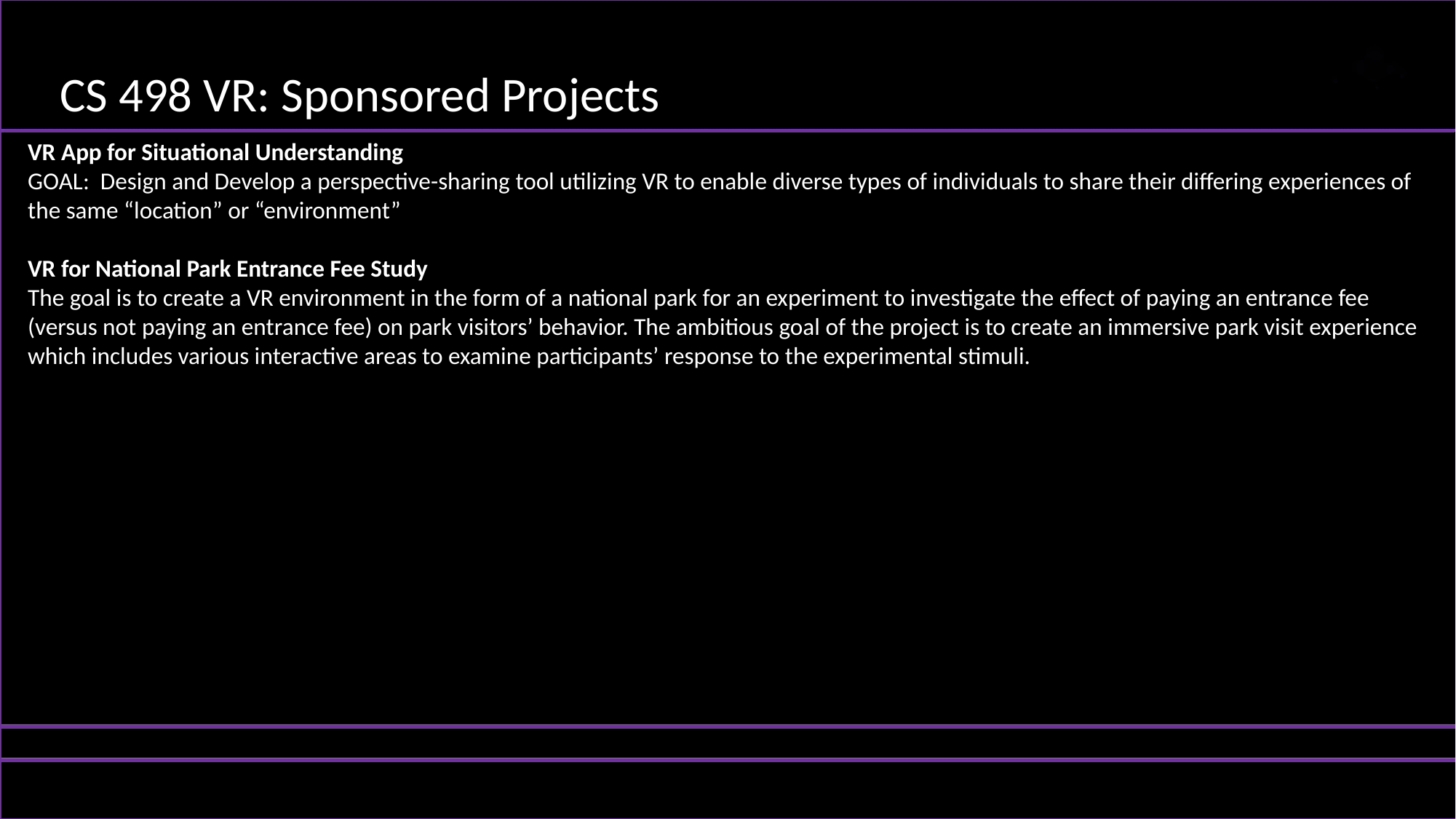

CS 498 VR: Sponsored Projects
VR App for Situational Understanding
GOAL:  Design and Develop a perspective-sharing tool utilizing VR to enable diverse types of individuals to share their differing experiences of the same “location” or “environment”
VR for National Park Entrance Fee Study
The goal is to create a VR environment in the form of a national park for an experiment to investigate the effect of paying an entrance fee (versus not paying an entrance fee) on park visitors’ behavior. The ambitious goal of the project is to create an immersive park visit experience which includes various interactive areas to examine participants’ response to the experimental stimuli.